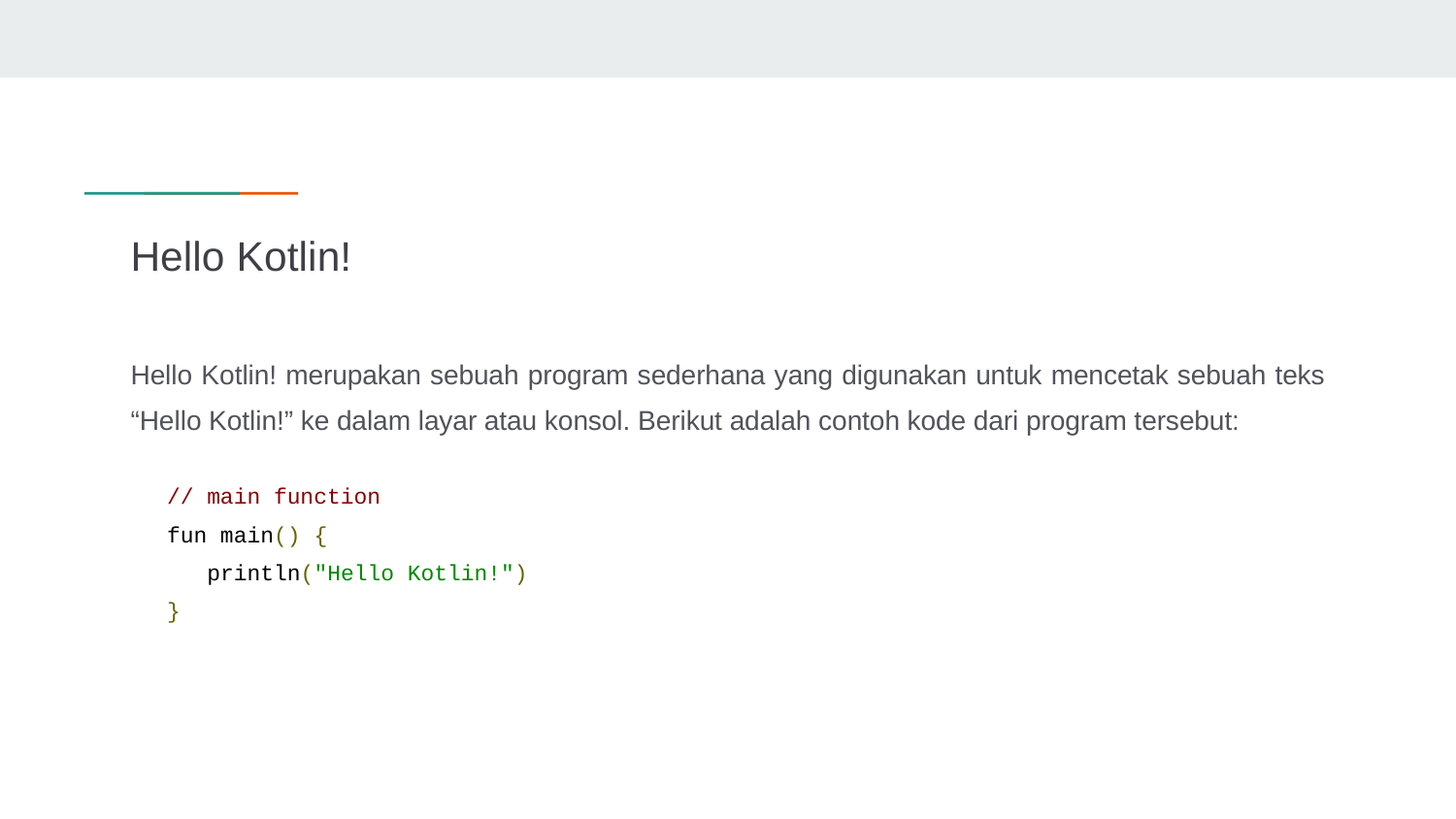

# Hello Kotlin!
Hello Kotlin! merupakan sebuah program sederhana yang digunakan untuk mencetak sebuah teks “Hello Kotlin!” ke dalam layar atau konsol. Berikut adalah contoh kode dari program tersebut:
// main function
fun main() {
   println("Hello Kotlin!")
}